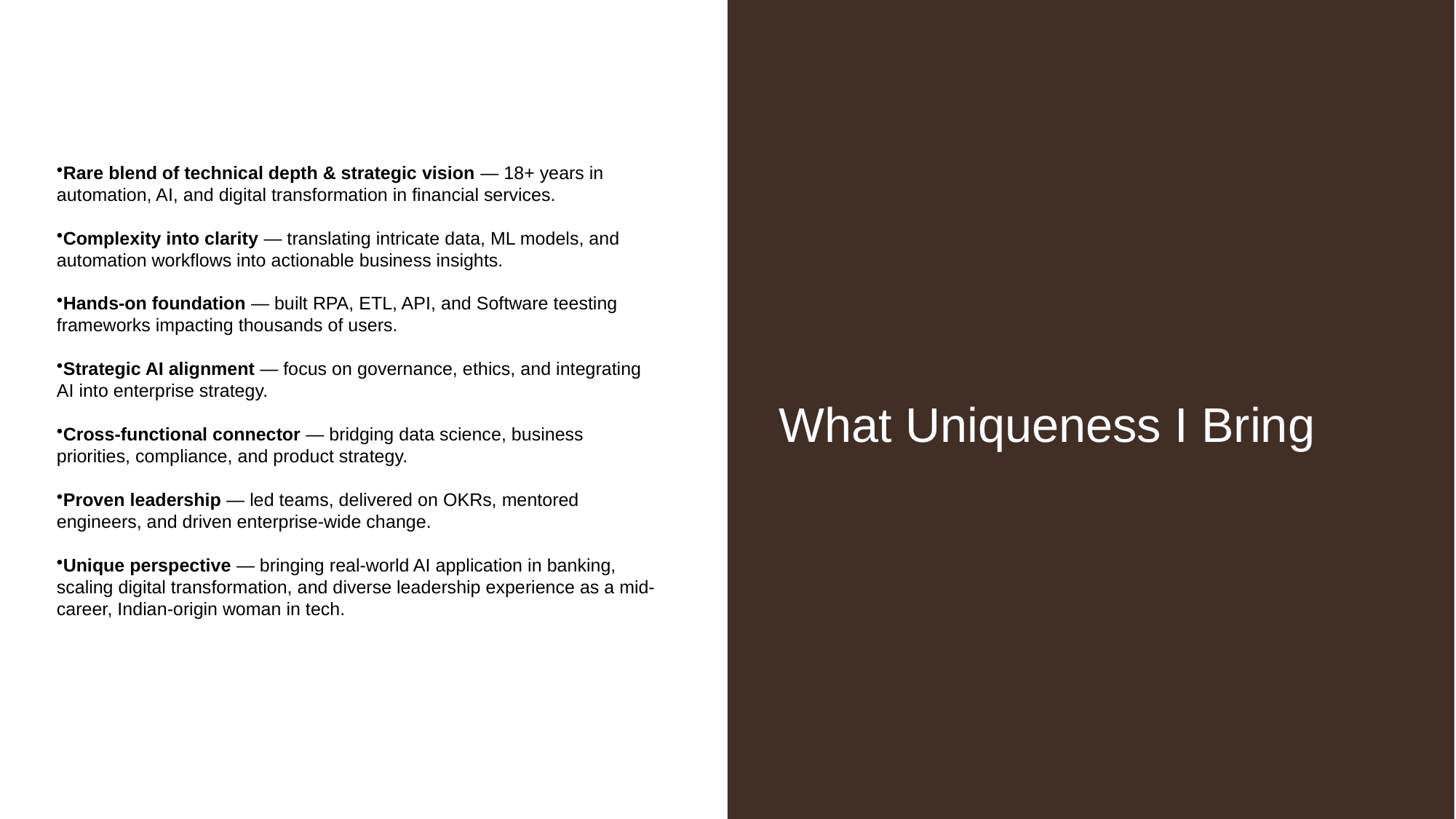

Rare blend of technical depth & strategic vision — 18+ years in automation, AI, and digital transformation in financial services.

Complexity into clarity — translating intricate data, ML models, and automation workflows into actionable business insights.

Hands-on foundation — built RPA, ETL, API, and Software teesting frameworks impacting thousands of users.

Strategic AI alignment — focus on governance, ethics, and integrating AI into enterprise strategy.

Cross-functional connector — bridging data science, business priorities, compliance, and product strategy.

Proven leadership — led teams, delivered on OKRs, mentored engineers, and driven enterprise-wide change.

Unique perspective — bringing real-world AI application in banking, scaling digital transformation, and diverse leadership experience as a mid-career, Indian-origin woman in tech.

# What Uniqueness I Bring